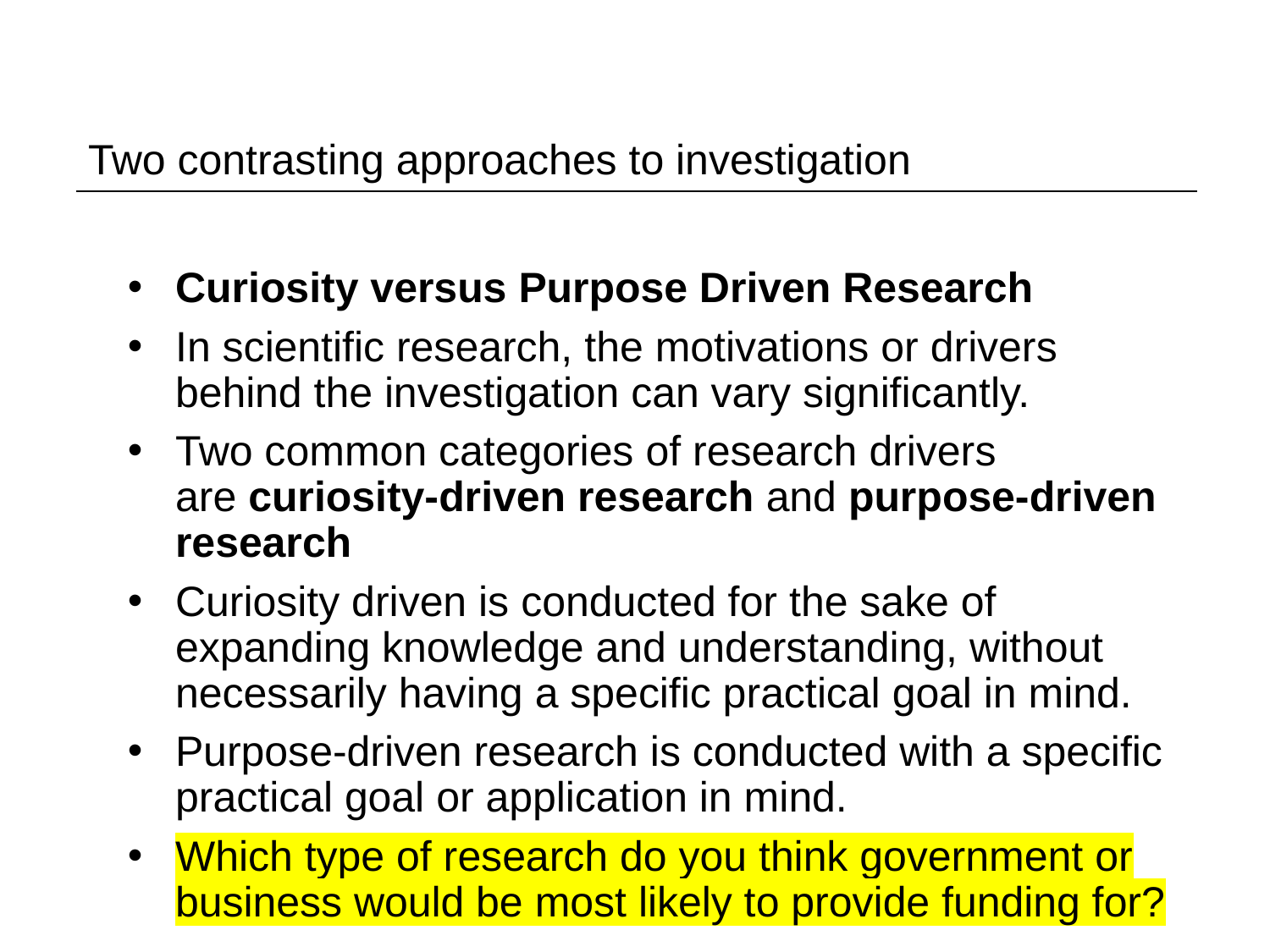

# Two contrasting approaches to investigation
Curiosity versus Purpose Driven Research
In scientific research, the motivations or drivers behind the investigation can vary significantly.
Two common categories of research drivers are curiosity-driven research and purpose-driven research
Curiosity driven is conducted for the sake of expanding knowledge and understanding, without necessarily having a specific practical goal in mind.
Purpose-driven research is conducted with a specific practical goal or application in mind.
Which type of research do you think government or business would be most likely to provide funding for?